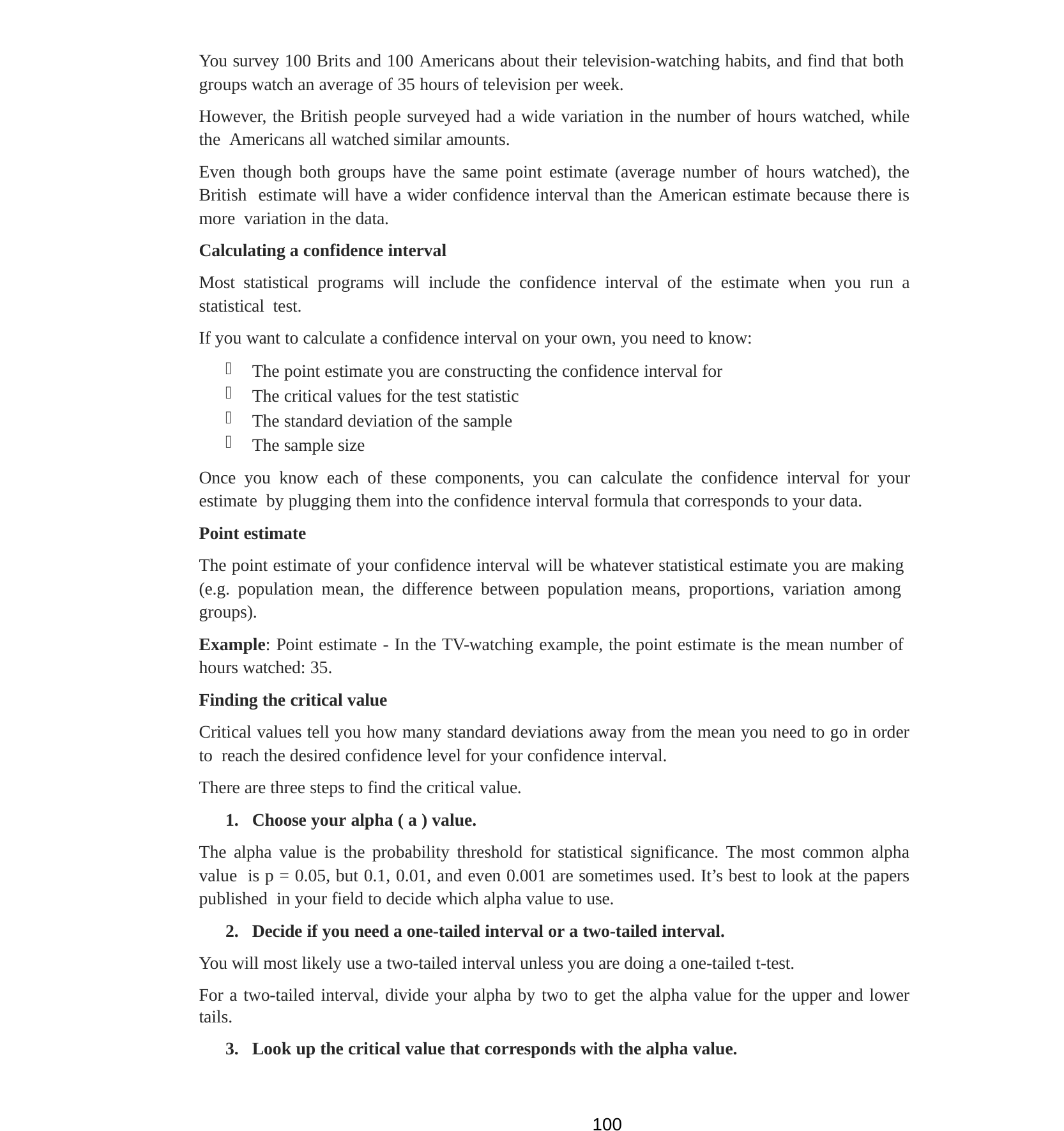

You survey 100 Brits and 100 Americans about their television-watching habits, and find that both  groups watch an average of 35 hours of television per week.
However, the British people surveyed had a wide variation in the number of hours watched, while the  Americans all watched similar amounts.
Even though both groups have the same point estimate (average number of hours watched), the British  estimate will have a wider confidence interval than the American estimate because there is more  variation in the data.
Calculating a confidence interval
Most statistical programs will include the confidence interval of the estimate when you run a statistical  test.
If you want to calculate a confidence interval on your own, you need to know:
The point estimate you are constructing the confidence interval for
The critical values for the test statistic
The standard deviation of the sample
The sample size
Once you know each of these components, you can calculate the confidence interval for your estimate  by plugging them into the confidence interval formula that corresponds to your data.
Point estimate
The point estimate of your confidence interval will be whatever statistical estimate you are making  (e.g. population mean, the difference between population means, proportions, variation among  groups).
Example: Point estimate - In the TV-watching example, the point estimate is the mean number of  hours watched: 35.
Finding the critical value
Critical values tell you how many standard deviations away from the mean you need to go in order to  reach the desired confidence level for your confidence interval.
There are three steps to find the critical value.
Choose your alpha ( a ) value.
The alpha value is the probability threshold for statistical significance. The most common alpha value  is p = 0.05, but 0.1, 0.01, and even 0.001 are sometimes used. It’s best to look at the papers published  in your field to decide which alpha value to use.
Decide if you need a one-tailed interval or a two-tailed interval.
You will most likely use a two-tailed interval unless you are doing a one-tailed t-test.
For a two-tailed interval, divide your alpha by two to get the alpha value for the upper and lower tails.
Look up the critical value that corresponds with the alpha value.

100